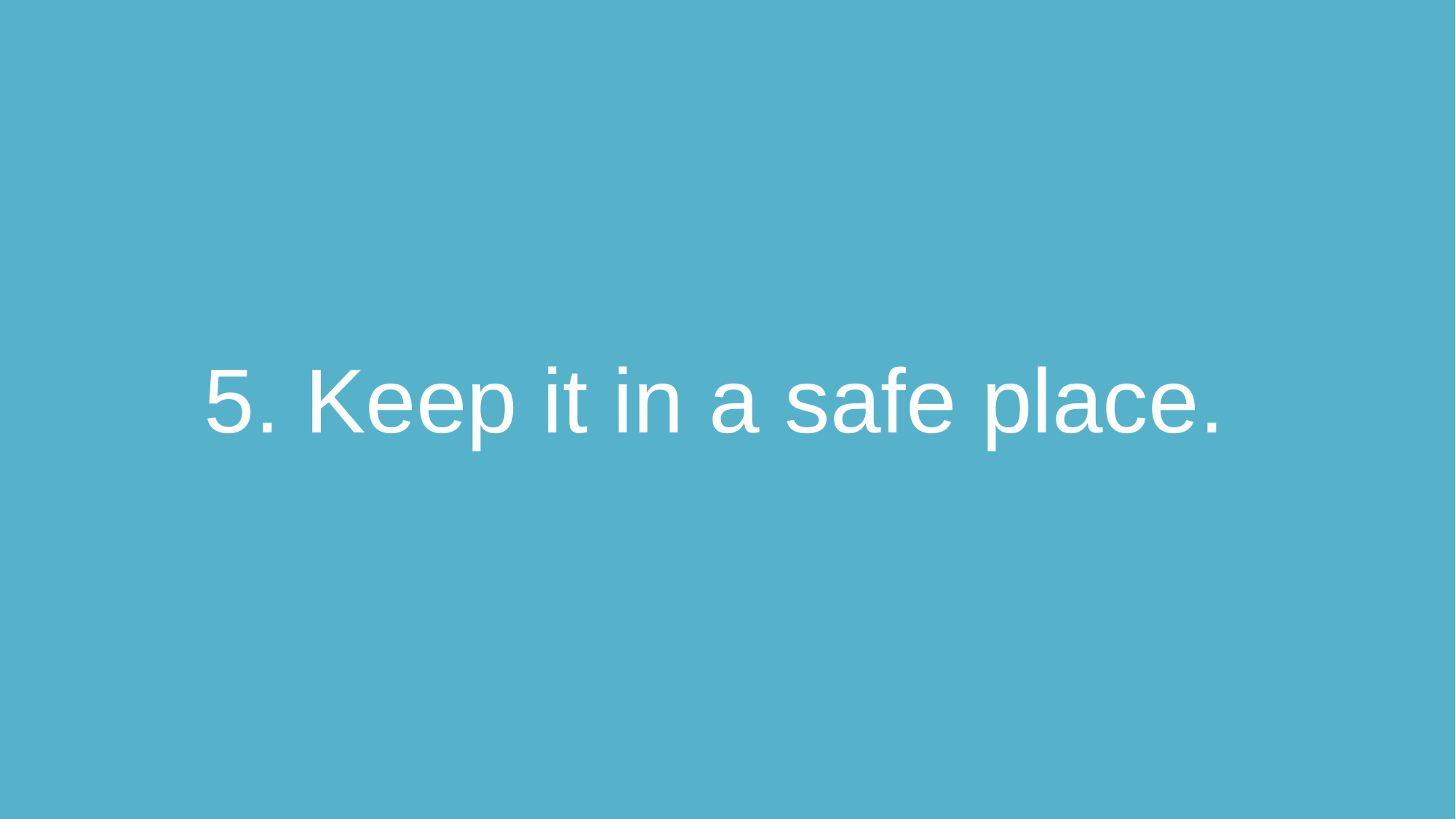

5. Keep it in a safe place.